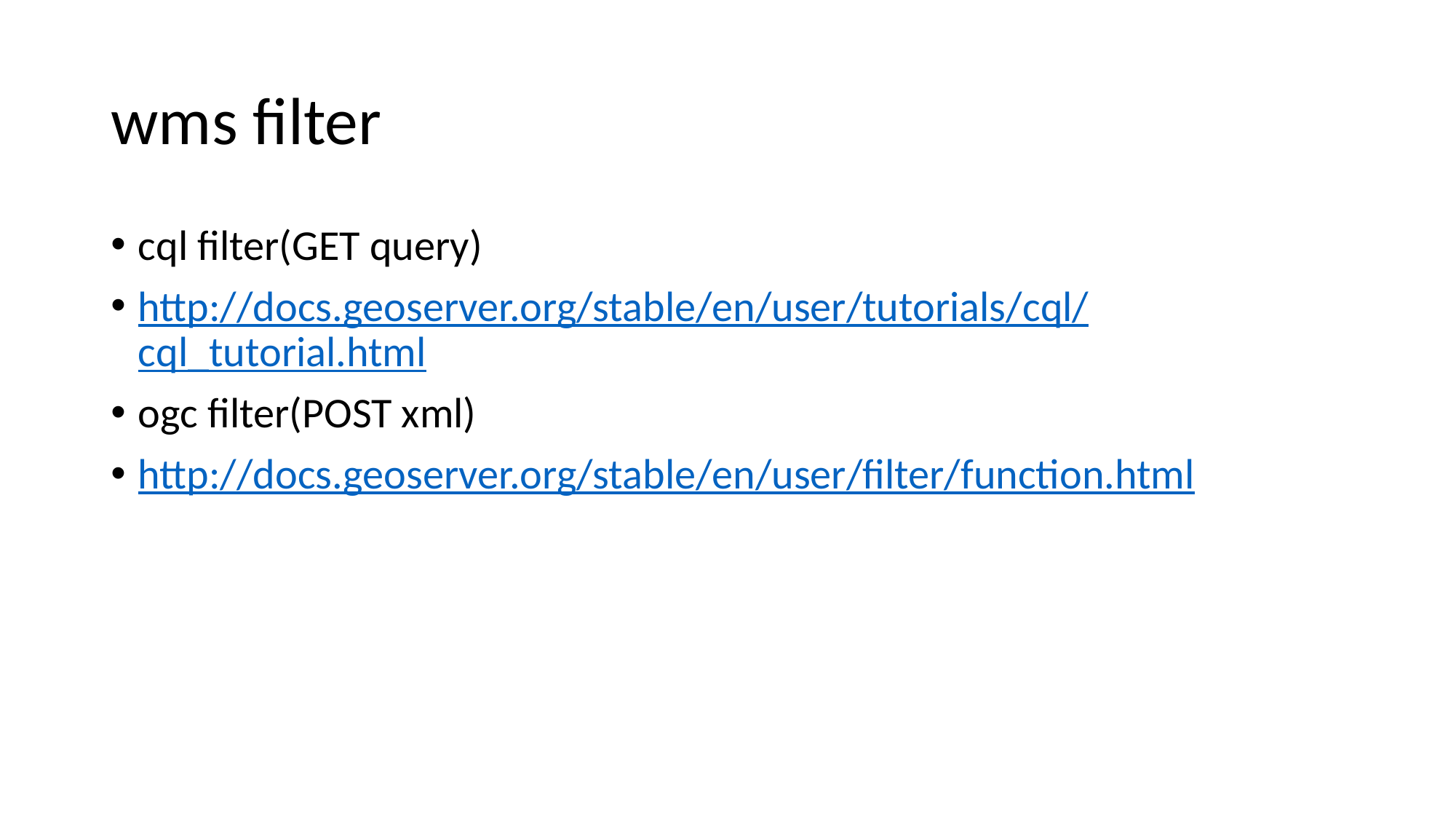

# wms filter
cql filter(GET query)
http://docs.geoserver.org/stable/en/user/tutorials/cql/cql_tutorial.html
ogc filter(POST xml)
http://docs.geoserver.org/stable/en/user/filter/function.html